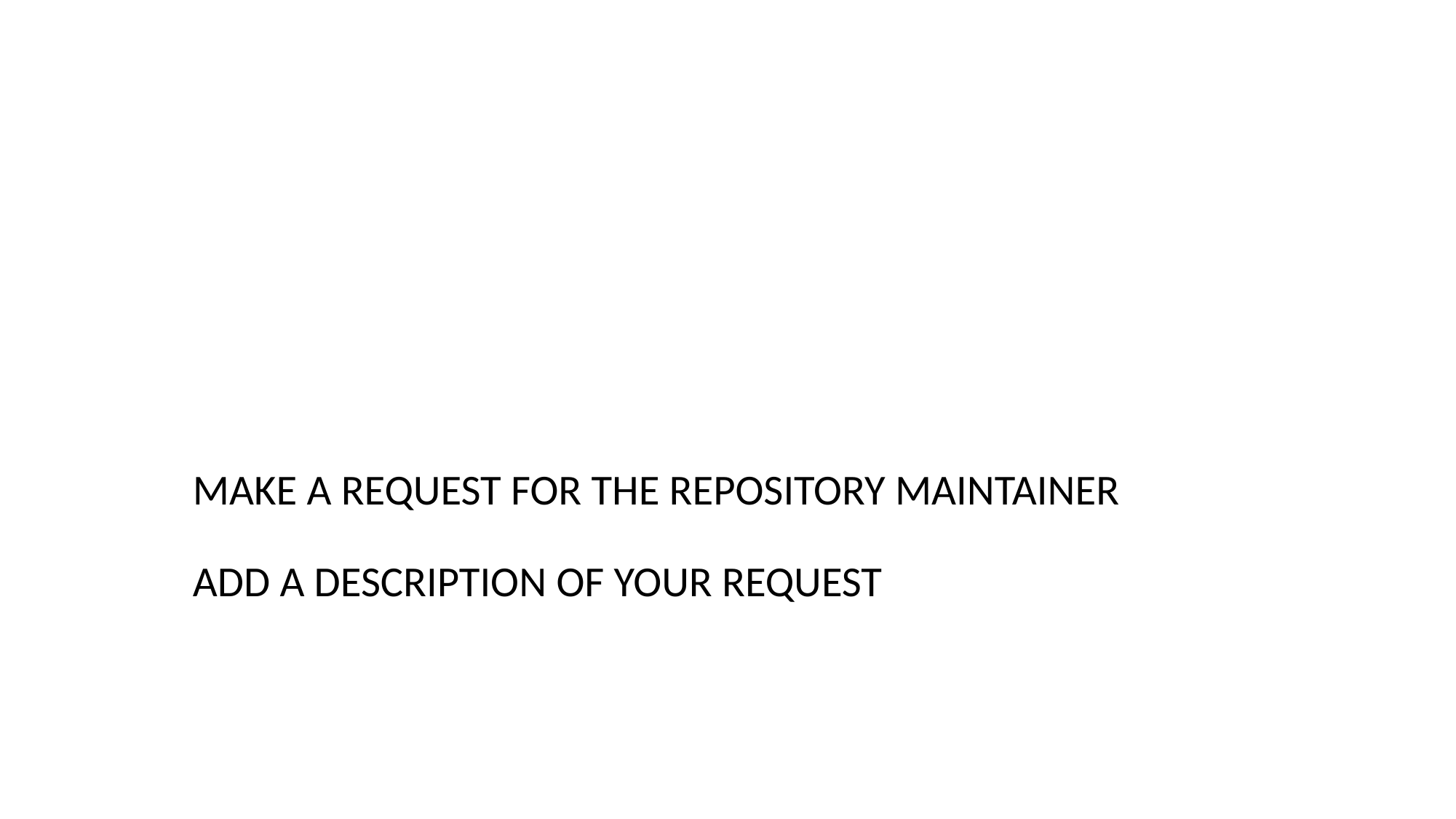

# MAKE A REQUEST FOR THE REPOSITORY MAINTAINER ADD A DESCRIPTION OF YOUR REQUEST